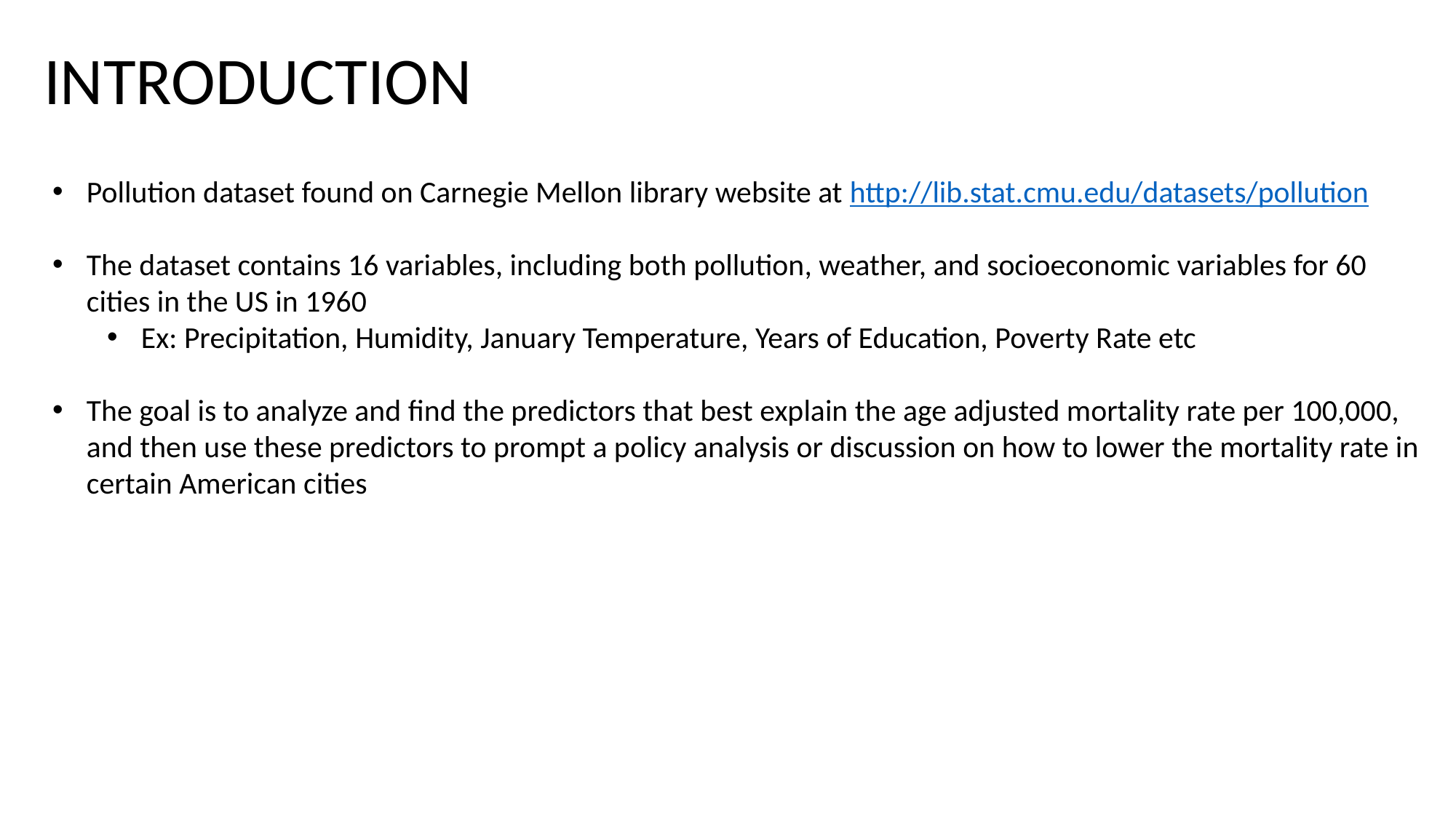

# INTRODUCTION
Pollution dataset found on Carnegie Mellon library website at http://lib.stat.cmu.edu/datasets/pollution

The dataset contains 16 variables, including both pollution, weather, and socioeconomic variables for 60 cities in the US in 1960
Ex: Precipitation, Humidity, January Temperature, Years of Education, Poverty Rate etc

The goal is to analyze and find the predictors that best explain the age adjusted mortality rate per 100,000, and then use these predictors to prompt a policy analysis or discussion on how to lower the mortality rate in certain American cities